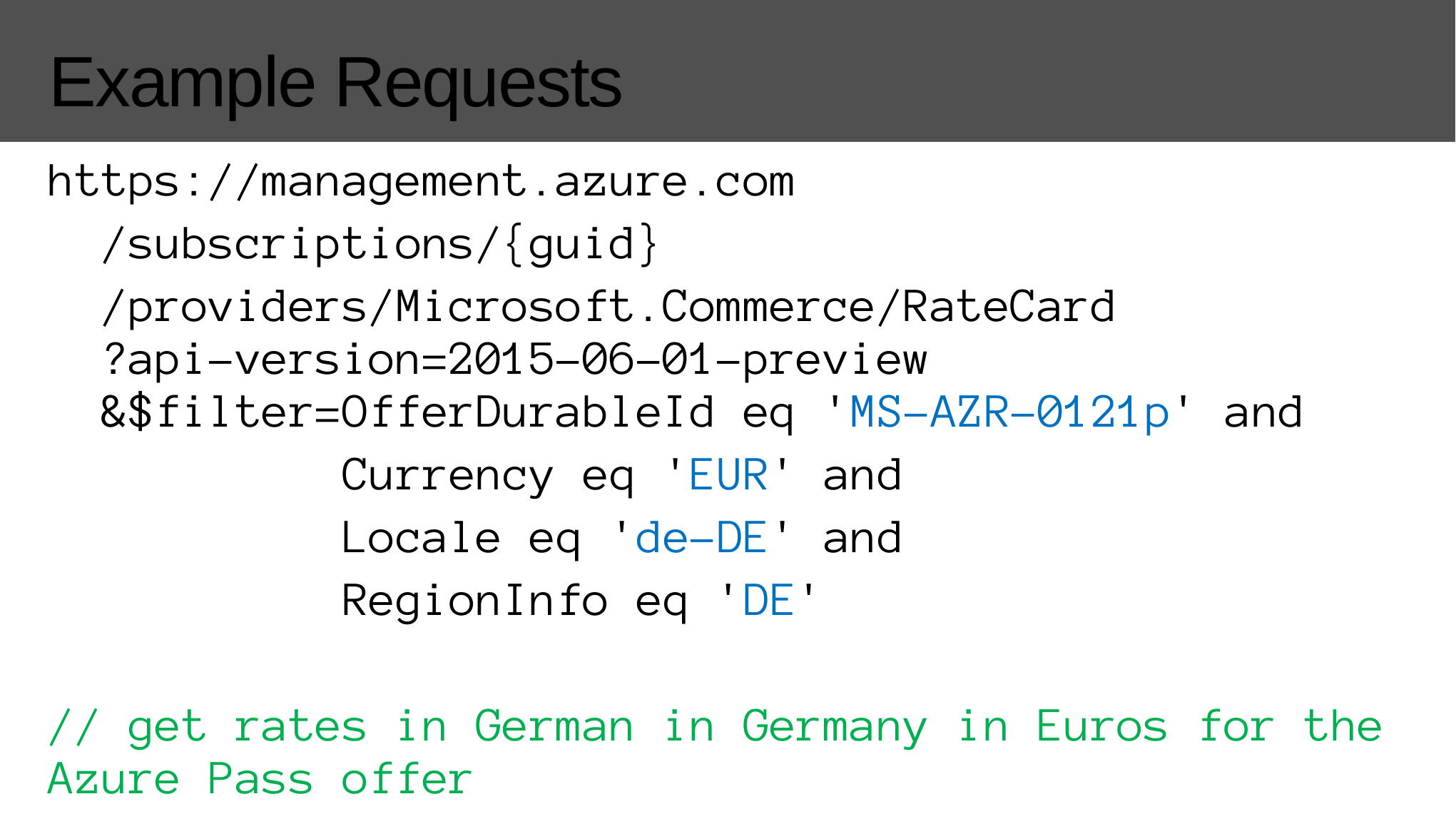

# Example Requests
https://management.azure.com
  /subscriptions/{guid}
  /providers/Microsoft.Commerce/RateCard
  ?api-version=2015-06-01-preview
  &$filter=OfferDurableId eq 'MS-AZR-0121p' and
           Currency eq 'EUR' and
           Locale eq 'de-DE' and
           RegionInfo eq 'DE'

// get rates in German in Germany in Euros for the Azure Pass offer
'